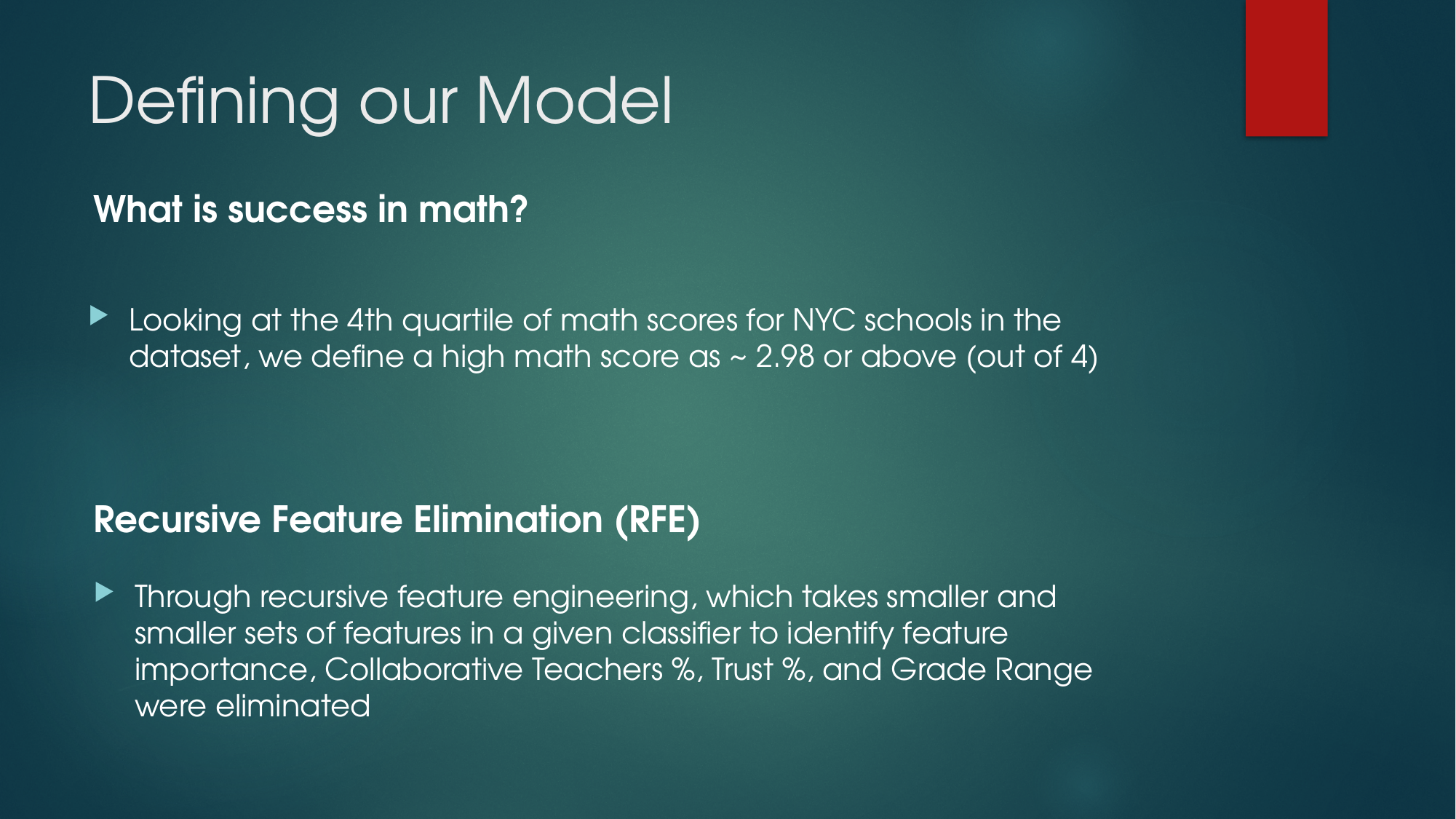

# Defining our Model
What is success in math?
Looking at the 4th quartile of math scores for NYC schools in the dataset, we define a high math score as ~ 2.98 or above (out of 4)
Recursive Feature Elimination (RFE)
Through recursive feature engineering, which takes smaller and smaller sets of features in a given classifier to identify feature importance, Collaborative Teachers %, Trust %, and Grade Range were eliminated